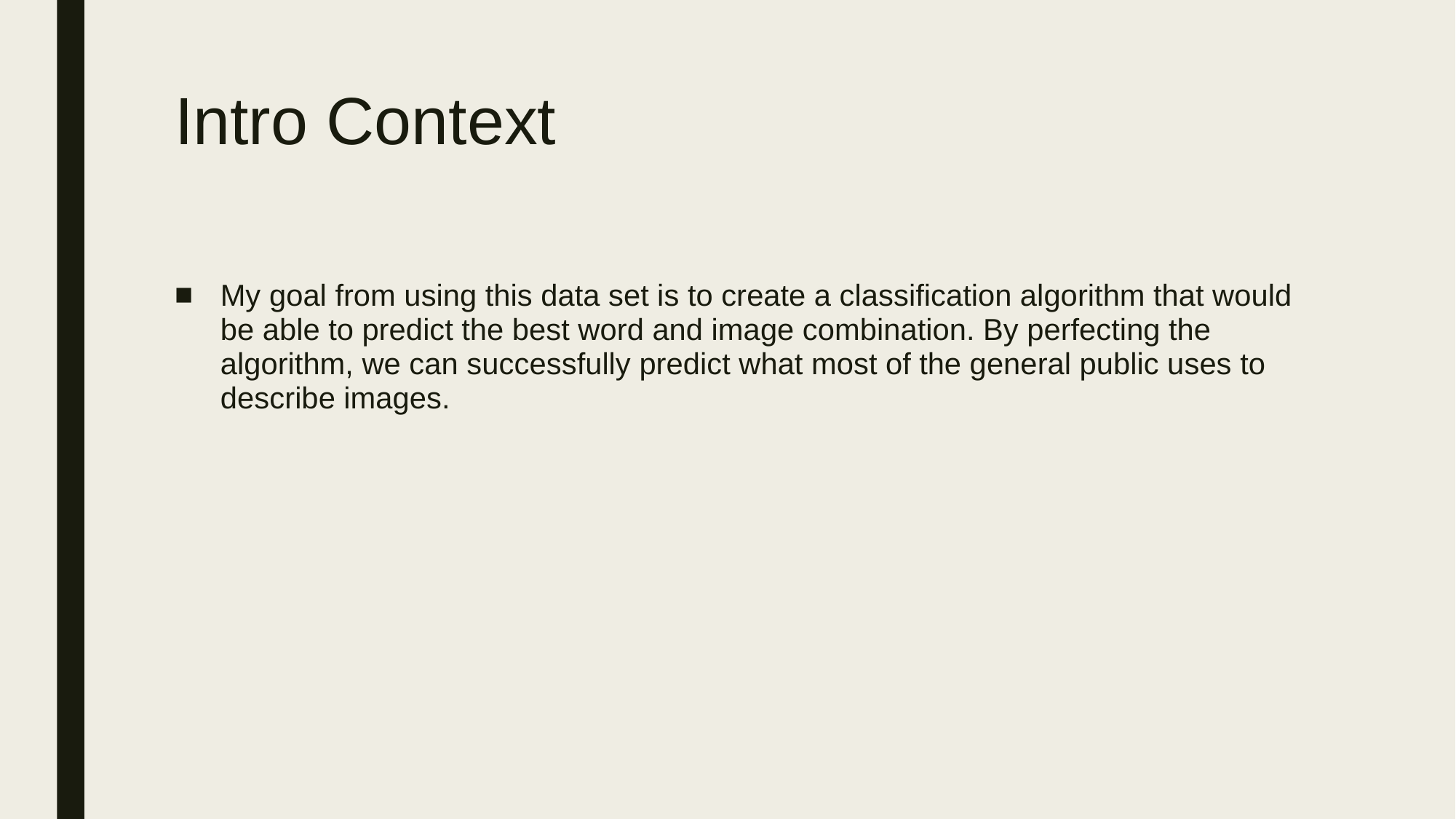

# Intro Context
My goal from using this data set is to create a classification algorithm that would be able to predict the best word and image combination. By perfecting the algorithm, we can successfully predict what most of the general public uses to describe images.